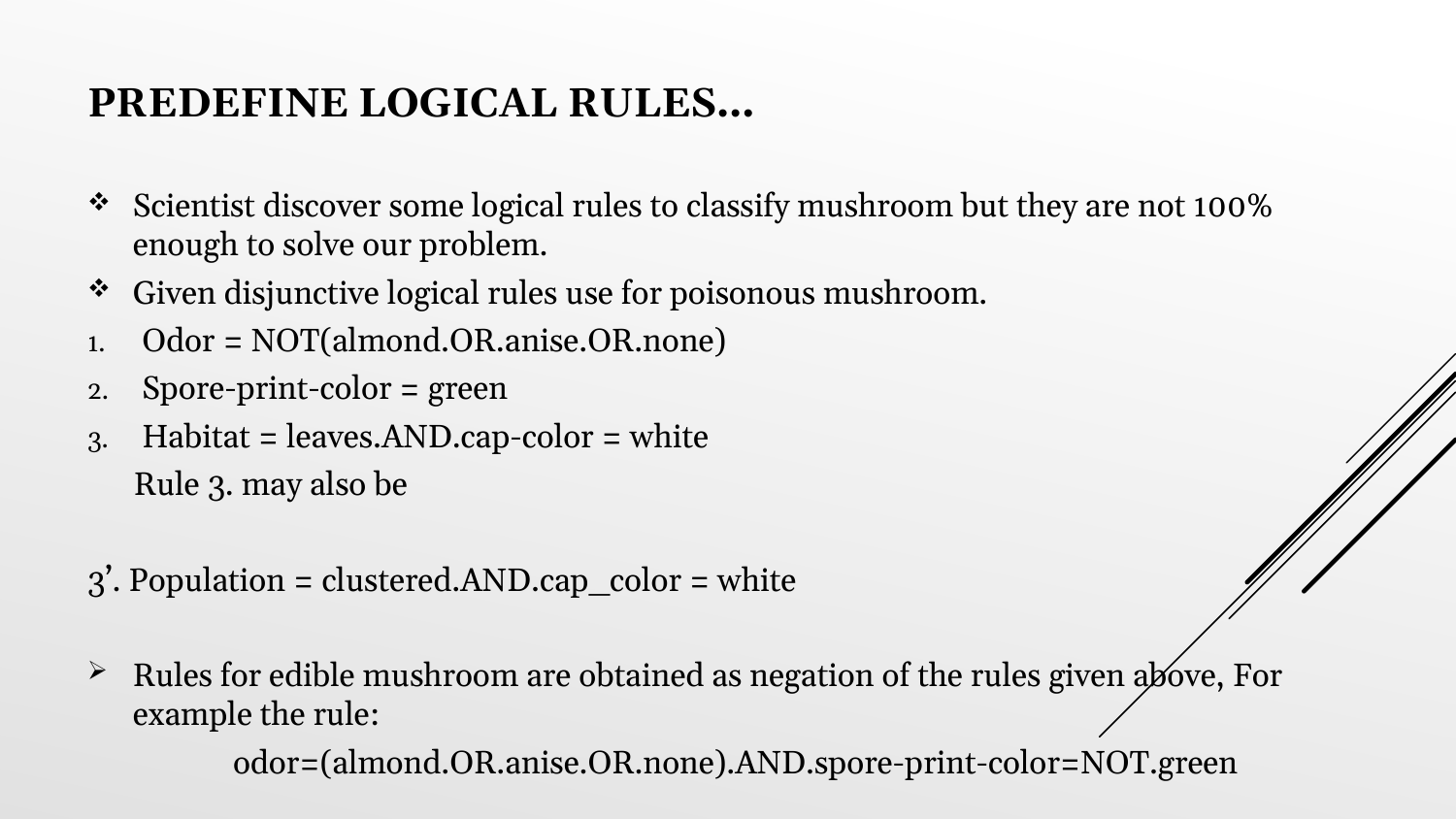

# Predefine Logical rules…
Scientist discover some logical rules to classify mushroom but they are not 100% enough to solve our problem.
Given disjunctive logical rules use for poisonous mushroom.
Odor = NOT(almond.OR.anise.OR.none)
Spore-print-color = green
Habitat = leaves.AND.cap-color = white
      Rule 3. may also be

3’. Population = clustered.AND.cap_color = white

Rules for edible mushroom are obtained as negation of the rules given above, For example the rule:
	odor=(almond.OR.anise.OR.none).AND.spore-print-color=NOT.green